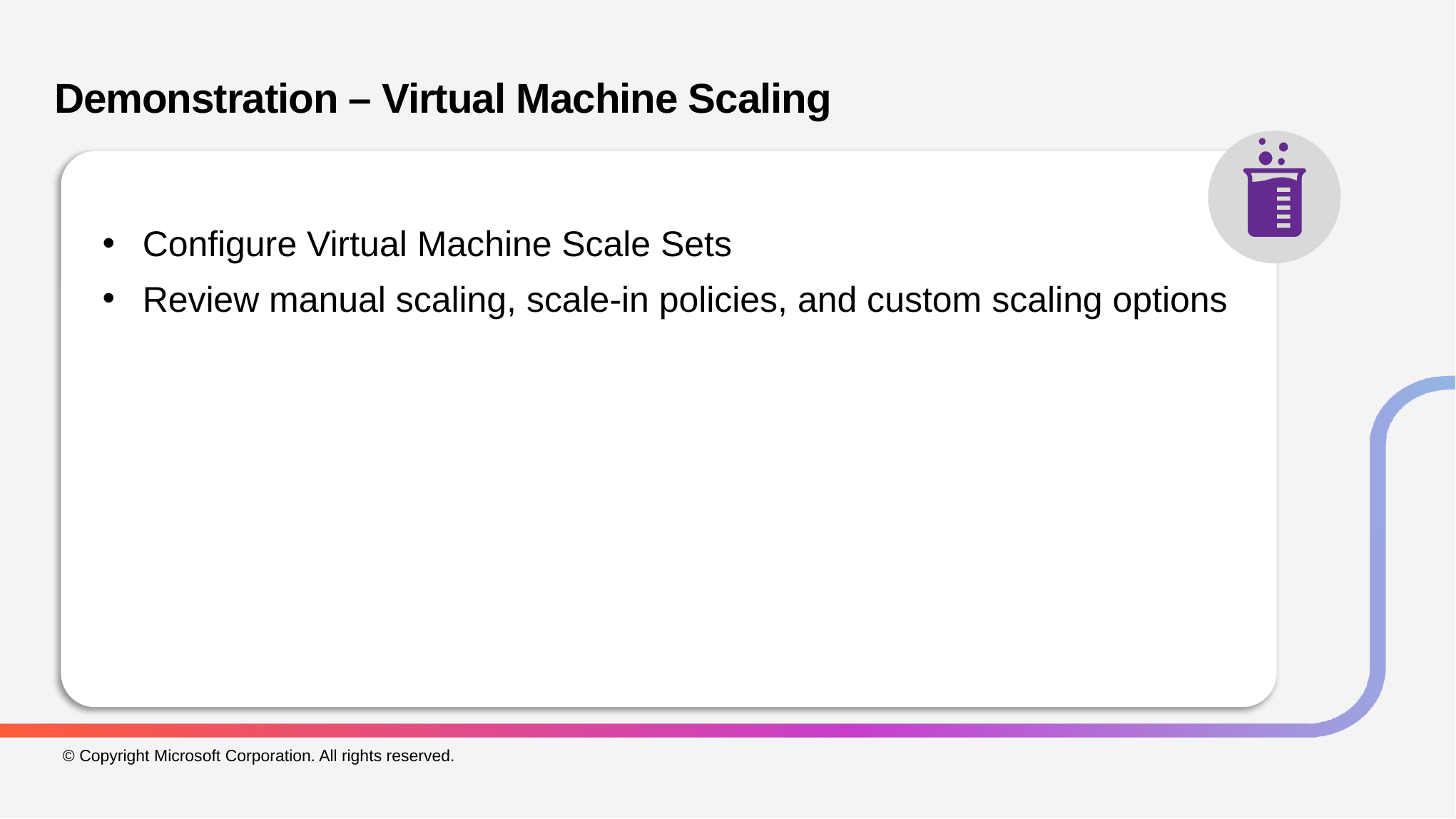

# Demonstration – Virtual Machine Scaling
Configure Virtual Machine Scale Sets
Review manual scaling, scale-in policies, and custom scaling options